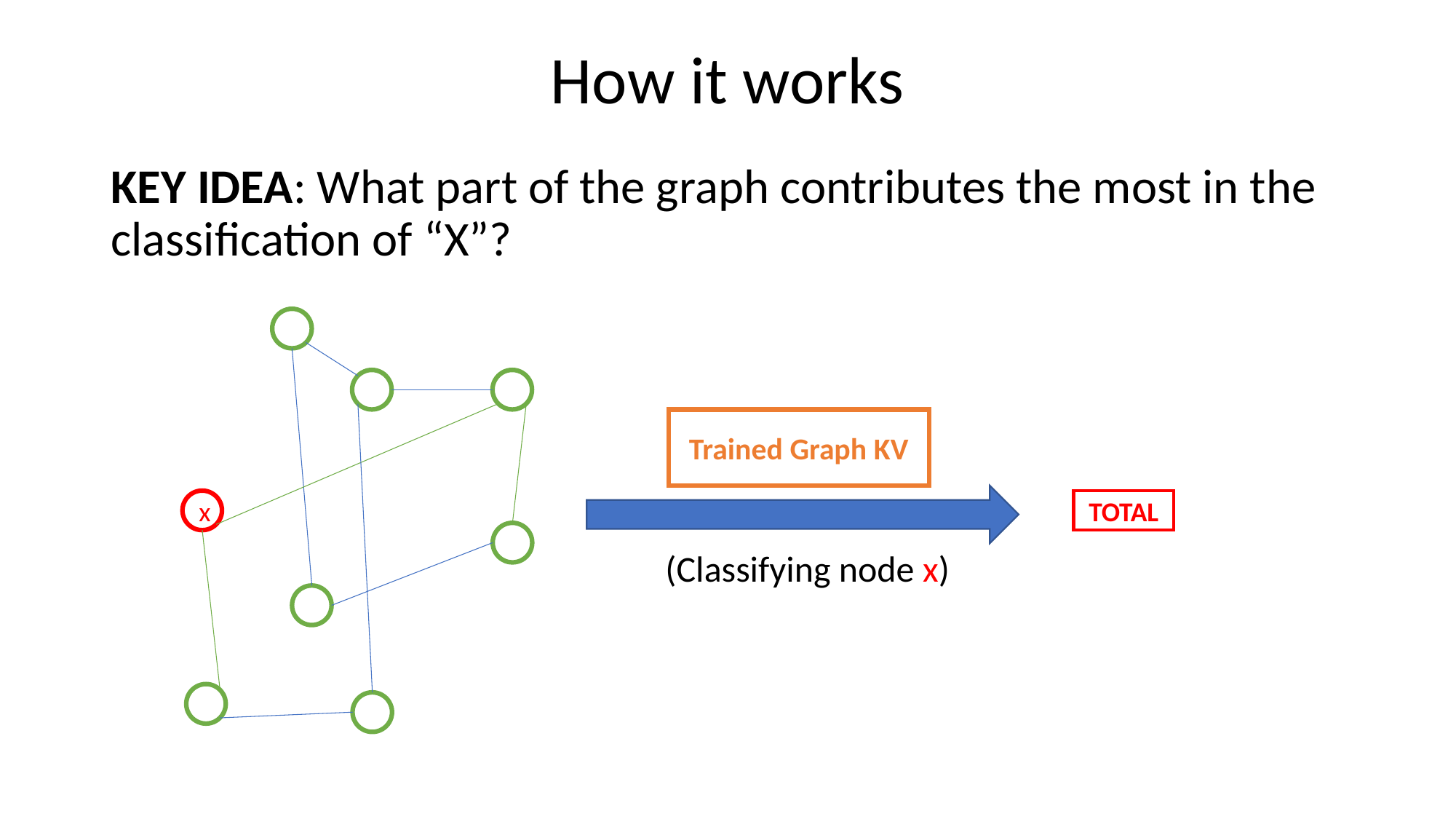

# How it works
KEY IDEA: What part of the graph contributes the most in the classification of “X”?

Trained Graph KV

x
TOTAL

(Classifying node x)